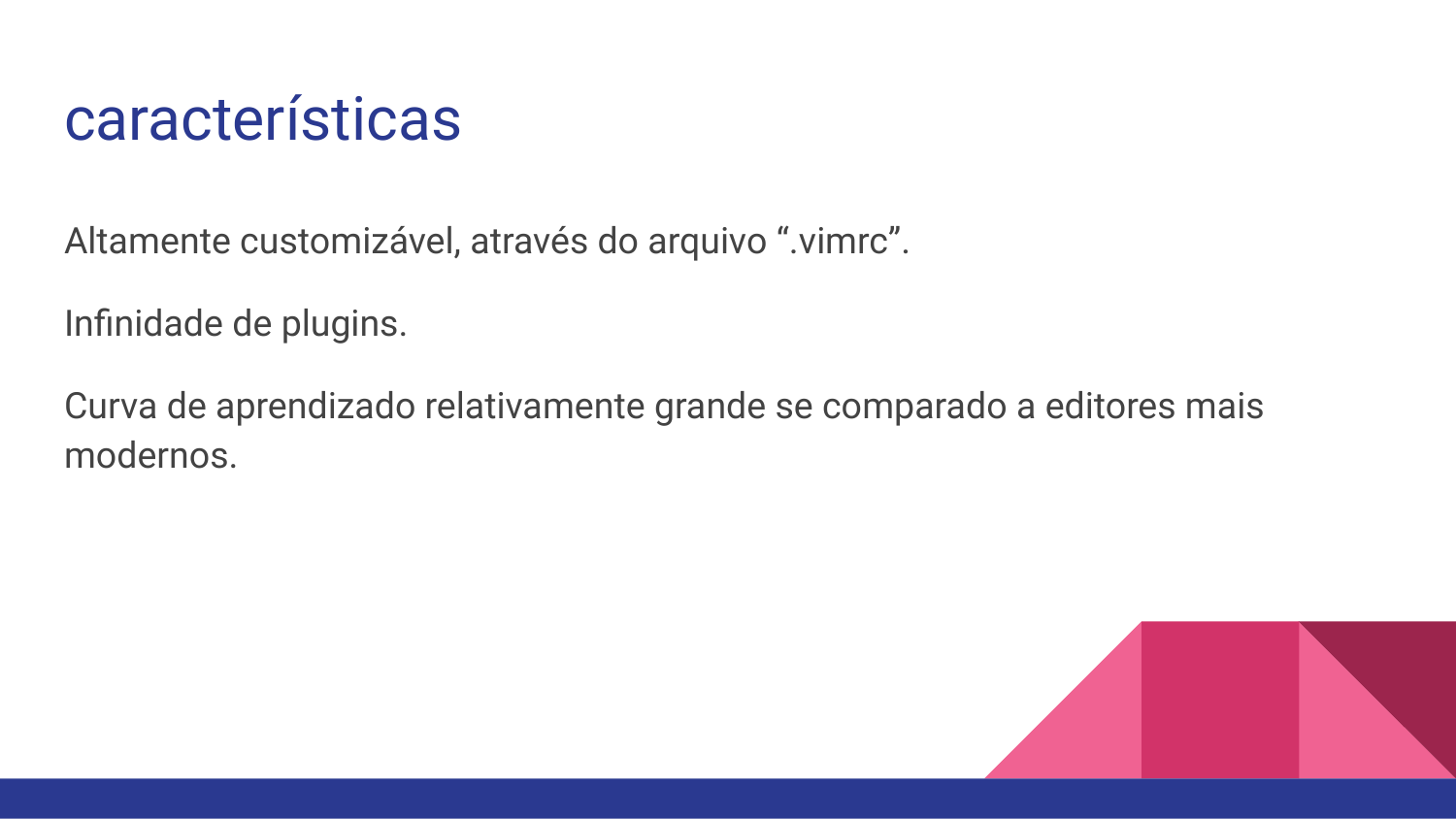

# características
Altamente customizável, através do arquivo “.vimrc”.
Infinidade de plugins.
Curva de aprendizado relativamente grande se comparado a editores mais modernos.